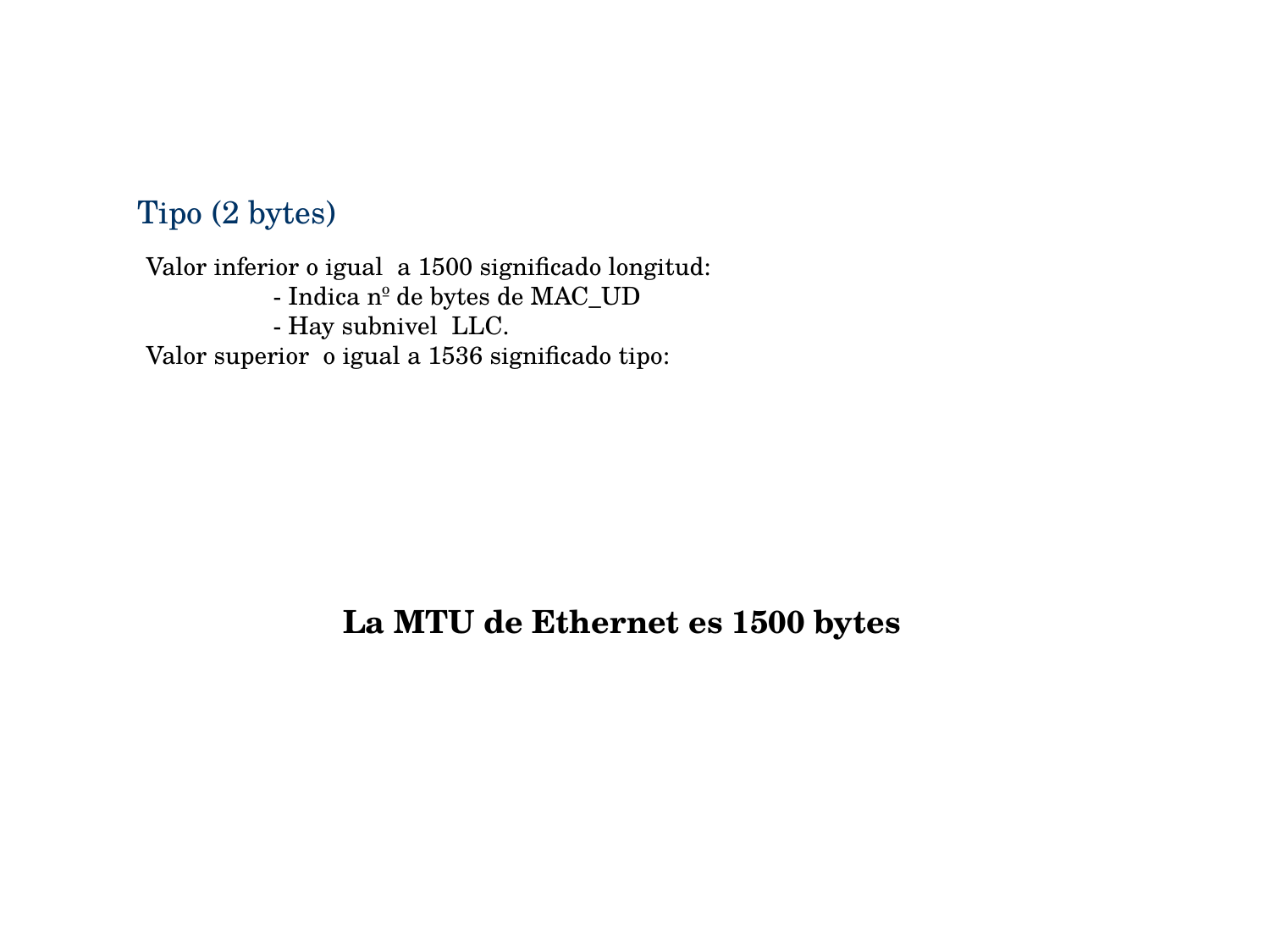

Tipo (2 bytes)
Valor inferior o igual  a 1500 significado longitud:
	- Indica nº de bytes de MAC_UD
	- Hay subnivel  LLC.
Valor superior  o igual a 1536 significado tipo:

La MTU de Ethernet es 1500 bytes